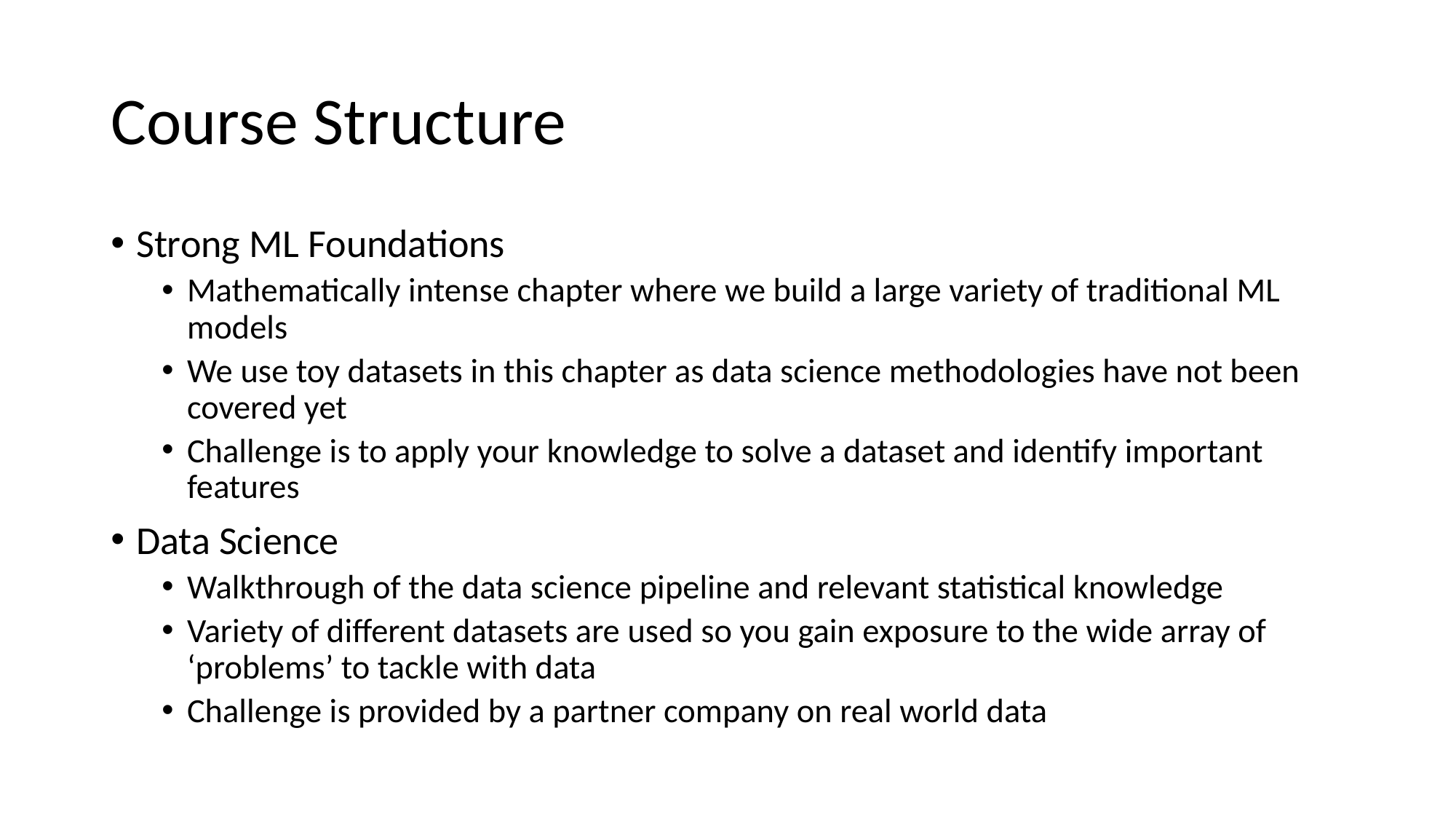

# Course Structure
Strong ML Foundations
Mathematically intense chapter where we build a large variety of traditional ML models
We use toy datasets in this chapter as data science methodologies have not been covered yet
Challenge is to apply your knowledge to solve a dataset and identify important features
Data Science
Walkthrough of the data science pipeline and relevant statistical knowledge
Variety of different datasets are used so you gain exposure to the wide array of ‘problems’ to tackle with data
Challenge is provided by a partner company on real world data